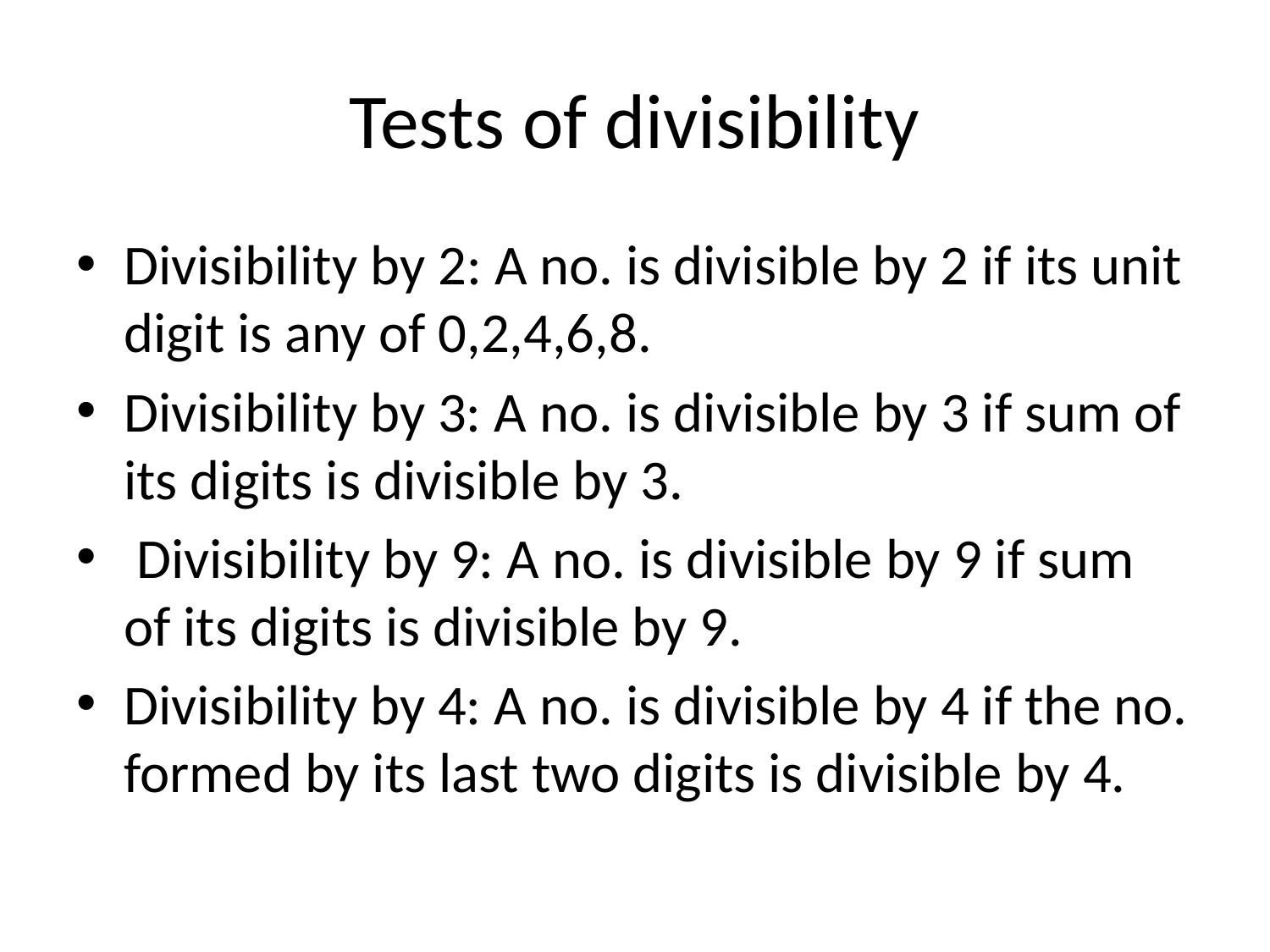

# Tests of divisibility
Divisibility by 2: A no. is divisible by 2 if its unit digit is any of 0,2,4,6,8.
Divisibility by 3: A no. is divisible by 3 if sum of its digits is divisible by 3.
 Divisibility by 9: A no. is divisible by 9 if sum of its digits is divisible by 9.
Divisibility by 4: A no. is divisible by 4 if the no. formed by its last two digits is divisible by 4.